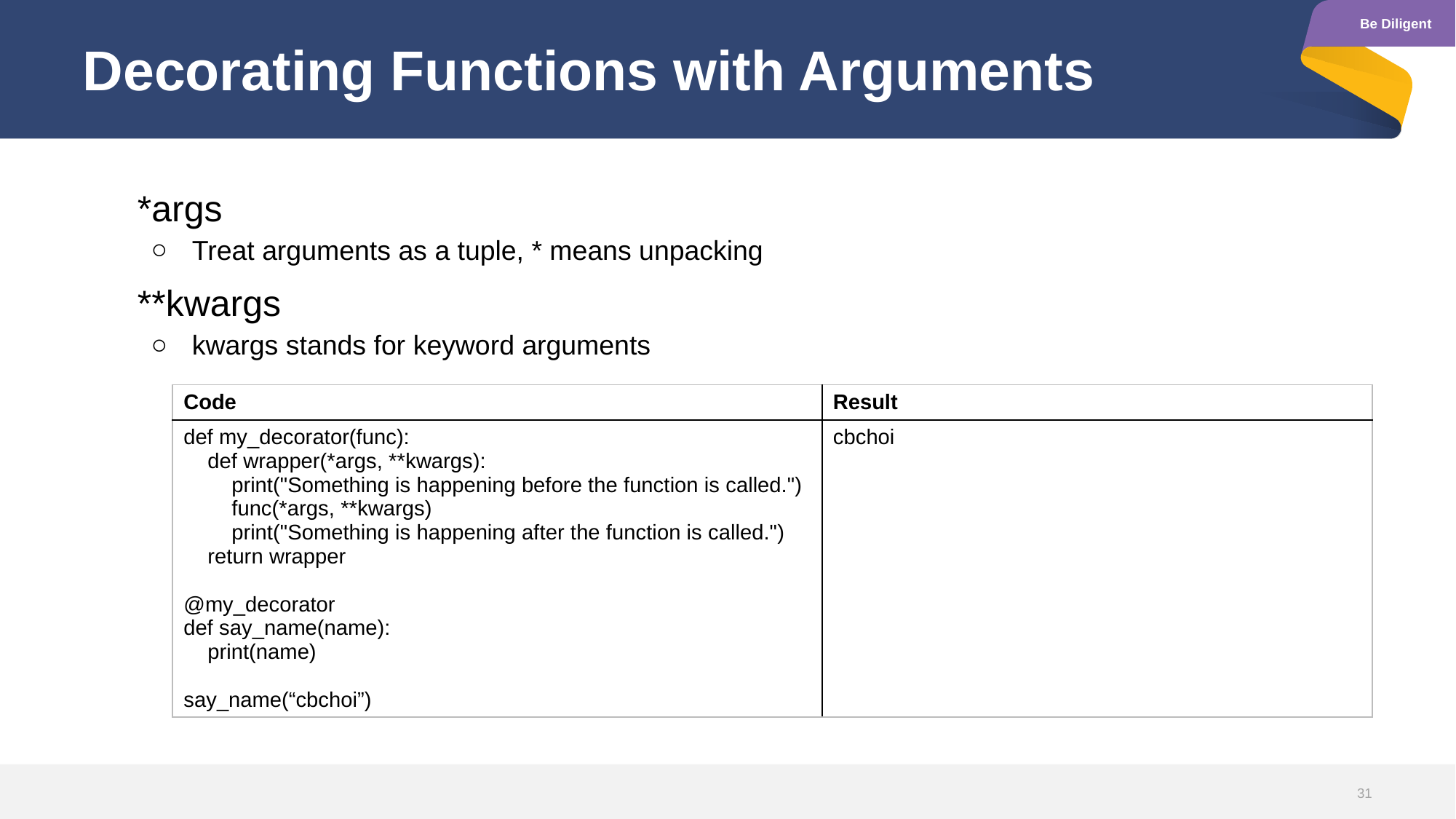

# Decorating Functions with Arguments
*args
Treat arguments as a tuple, * means unpacking
**kwargs
kwargs stands for keyword arguments

| Code | Result |
| --- | --- |
| def my\_decorator(func): def wrapper(\*args, \*\*kwargs): print("Something is happening before the function is called.") func(\*args, \*\*kwargs) print("Something is happening after the function is called.") return wrapper @my\_decorator def say\_name(name): print(name) say\_name(“cbchoi”) | cbchoi |
31